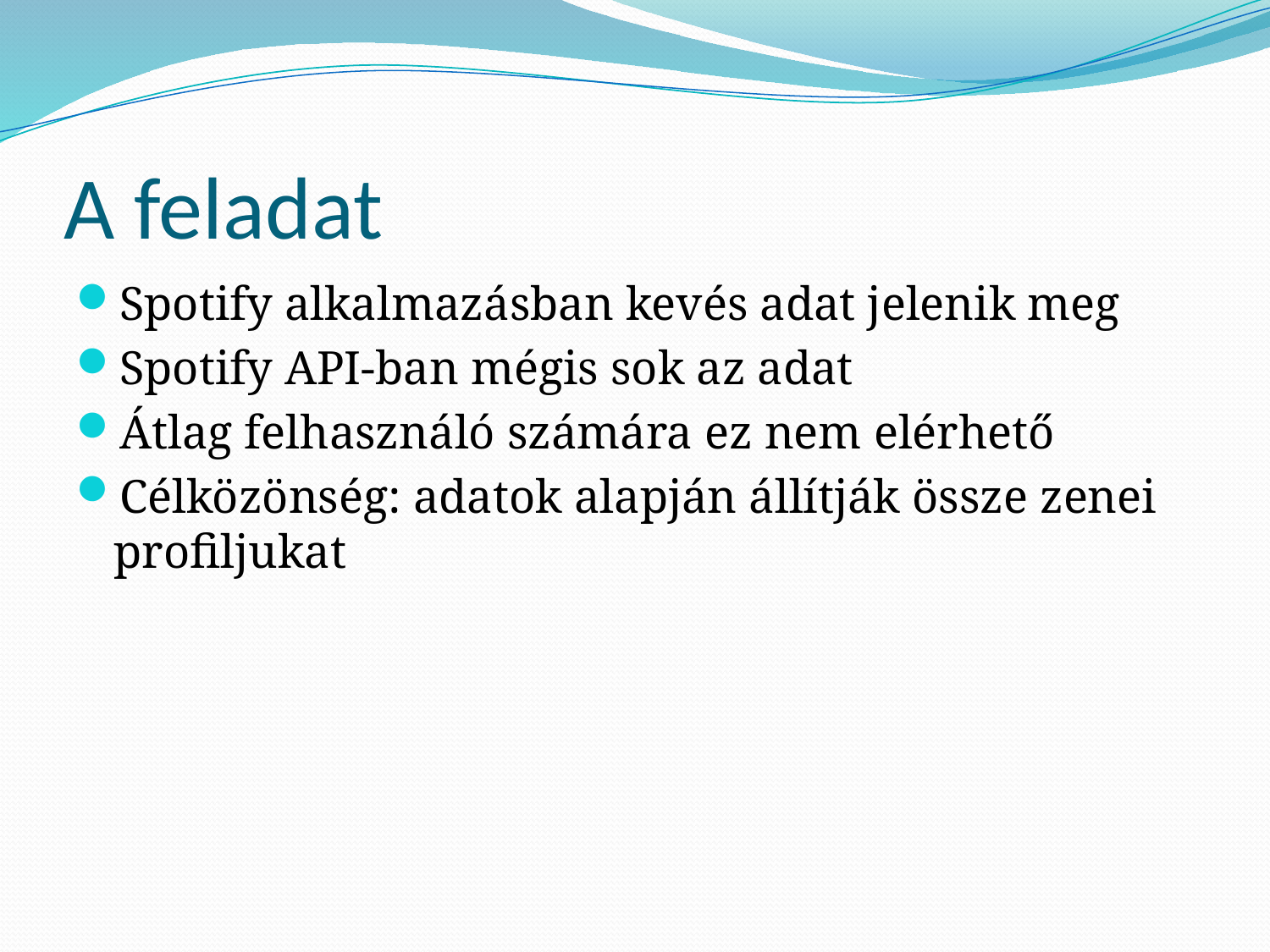

# A feladat
Spotify alkalmazásban kevés adat jelenik meg
Spotify API-ban mégis sok az adat
Átlag felhasználó számára ez nem elérhető
Célközönség: adatok alapján állítják össze zenei profiljukat